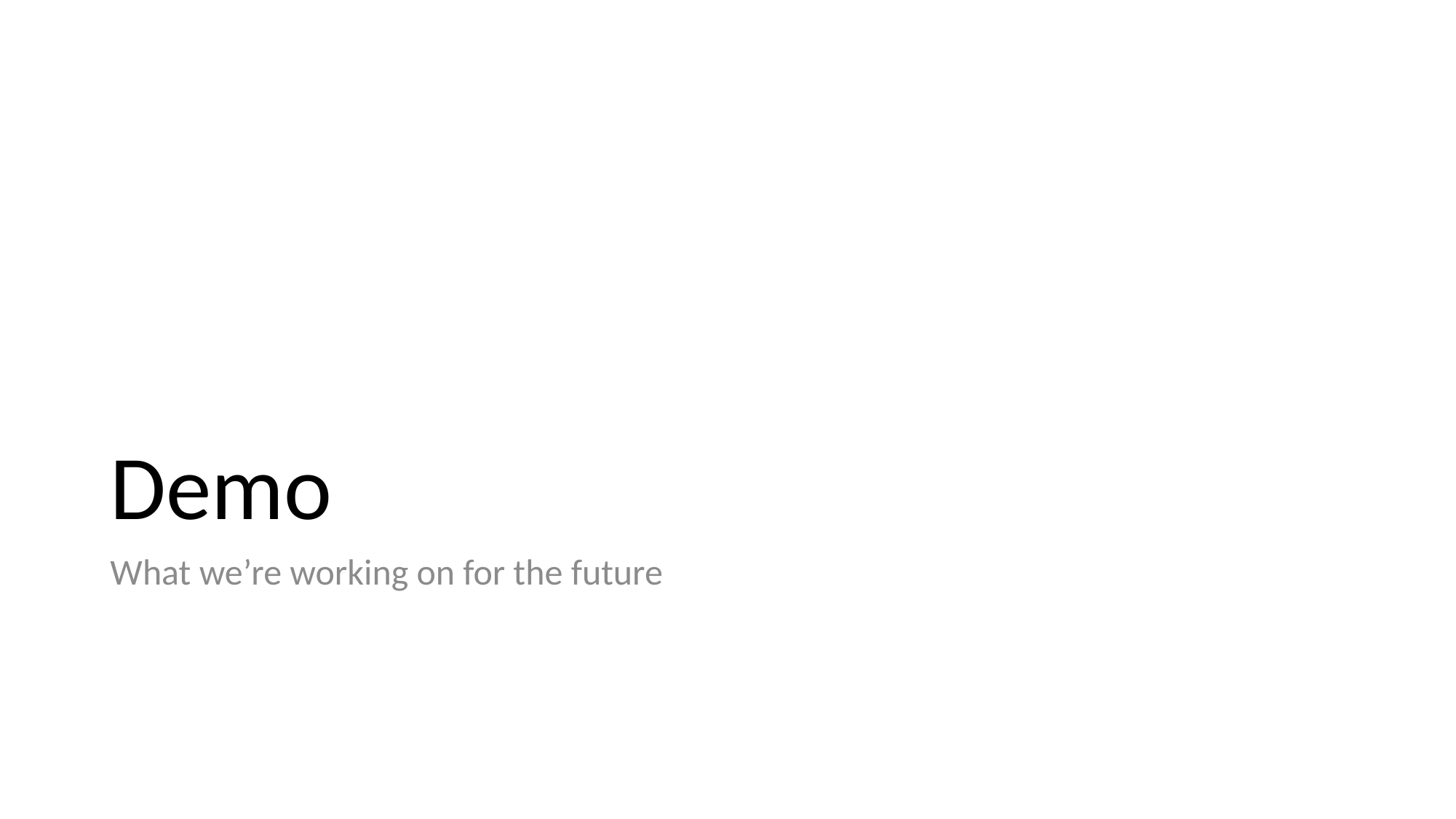

# Demo
What we’re working on for the future